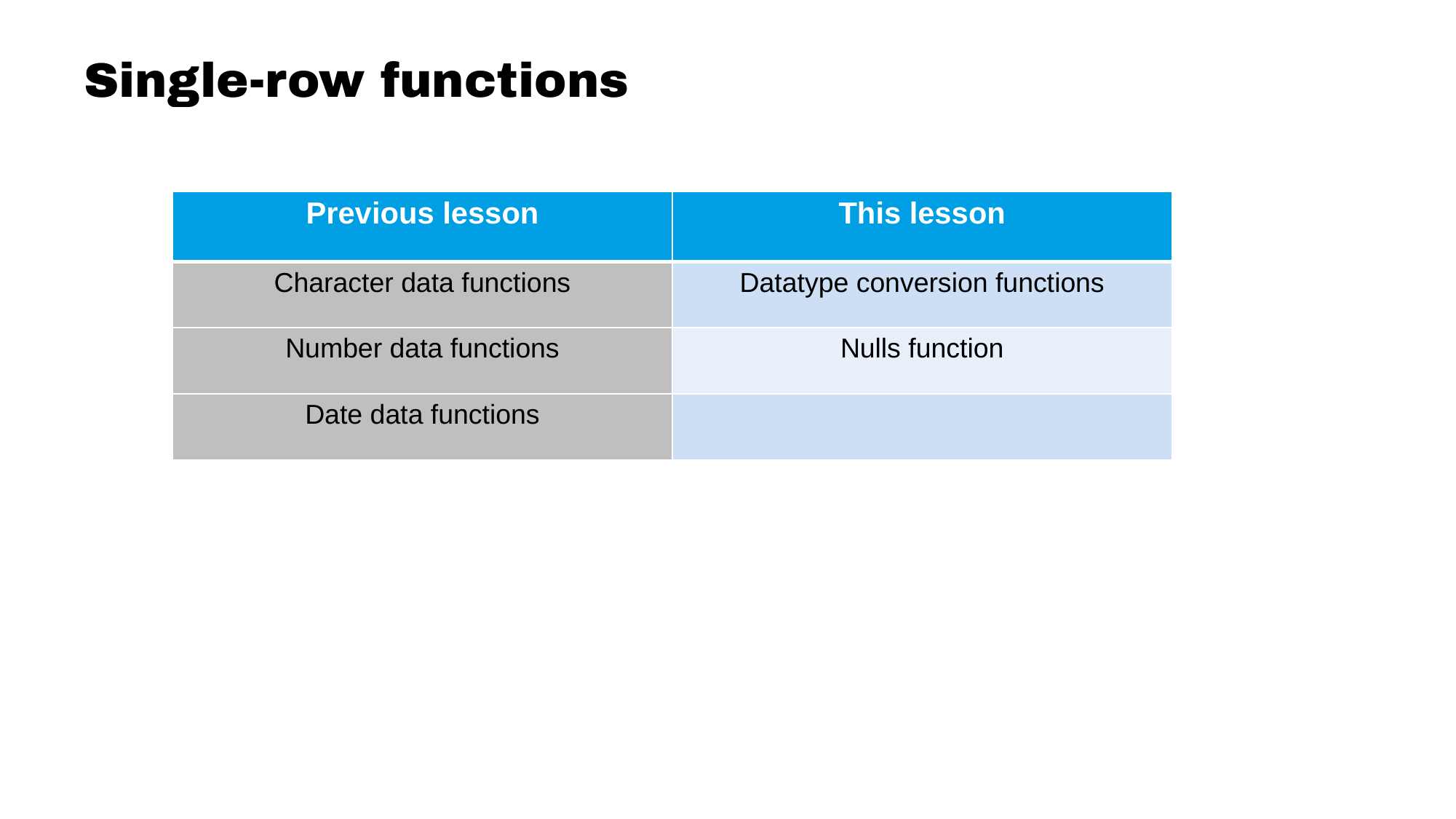

# Single-row functions
| Previous lesson | This lesson |
| --- | --- |
| Character data functions | Datatype conversion functions |
| Number data functions | Nulls function |
| Date data functions |  |